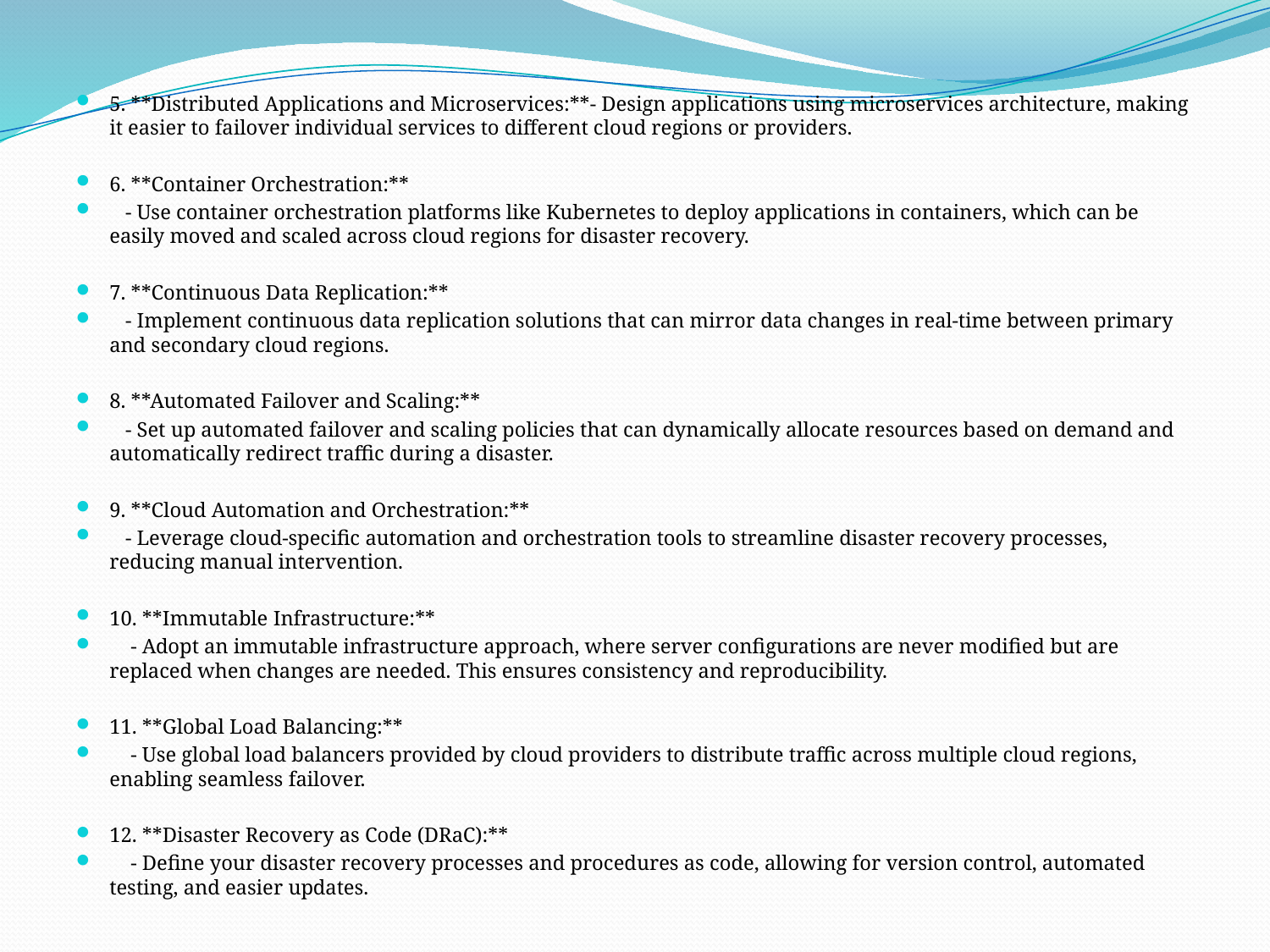

5. **Distributed Applications and Microservices:**- Design applications using microservices architecture, making it easier to failover individual services to different cloud regions or providers.

6. **Container Orchestration:**
   - Use container orchestration platforms like Kubernetes to deploy applications in containers, which can be easily moved and scaled across cloud regions for disaster recovery.

7. **Continuous Data Replication:**
   - Implement continuous data replication solutions that can mirror data changes in real-time between primary and secondary cloud regions.

8. **Automated Failover and Scaling:**
   - Set up automated failover and scaling policies that can dynamically allocate resources based on demand and automatically redirect traffic during a disaster.

9. **Cloud Automation and Orchestration:**
   - Leverage cloud-specific automation and orchestration tools to streamline disaster recovery processes, reducing manual intervention.

10. **Immutable Infrastructure:**
    - Adopt an immutable infrastructure approach, where server configurations are never modified but are replaced when changes are needed. This ensures consistency and reproducibility.

11. **Global Load Balancing:**
    - Use global load balancers provided by cloud providers to distribute traffic across multiple cloud regions, enabling seamless failover.

12. **Disaster Recovery as Code (DRaC):**
    - Define your disaster recovery processes and procedures as code, allowing for version control, automated testing, and easier updates.